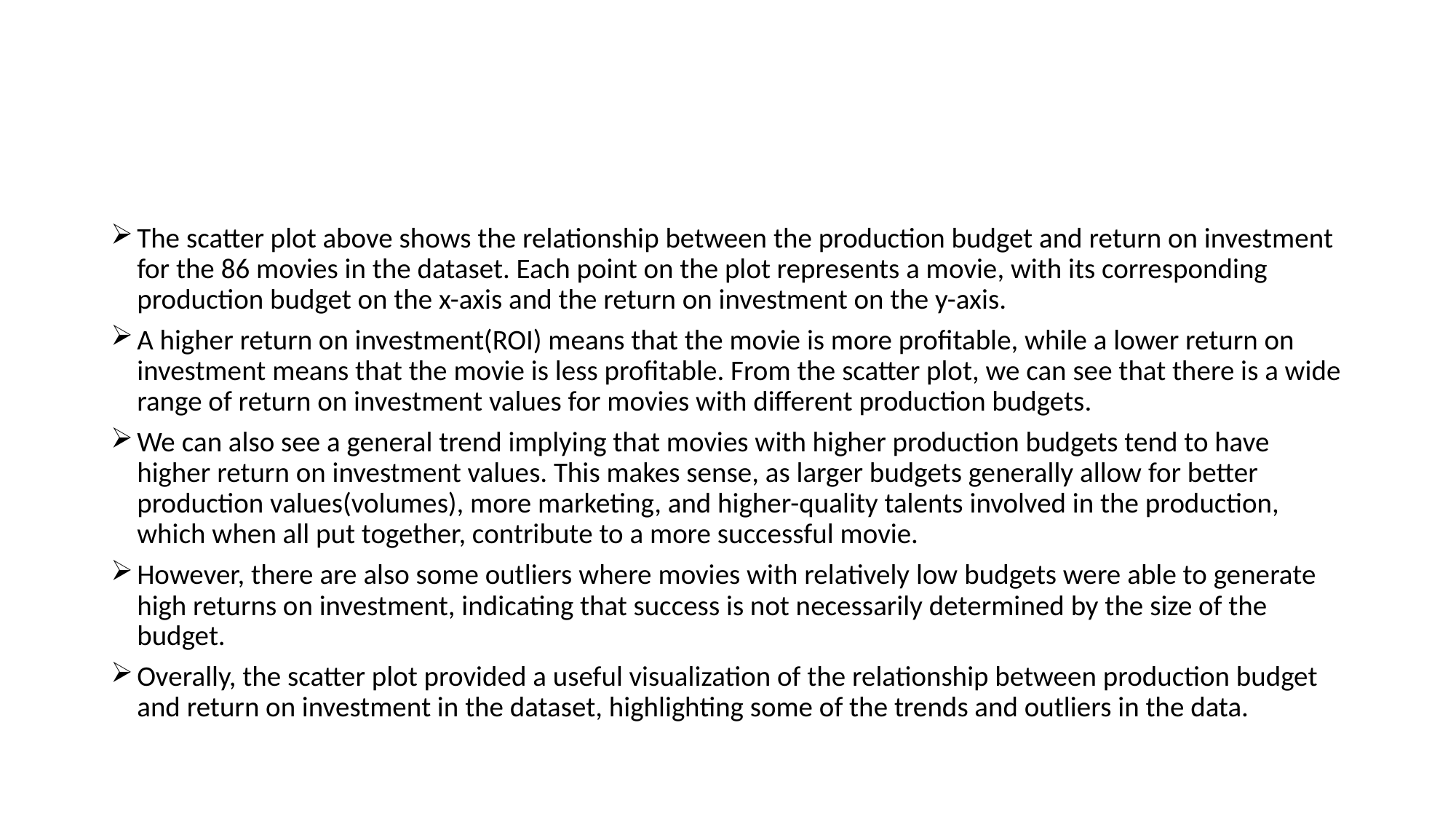

#
The scatter plot above shows the relationship between the production budget and return on investment for the 86 movies in the dataset. Each point on the plot represents a movie, with its corresponding production budget on the x-axis and the return on investment on the y-axis.
A higher return on investment(ROI) means that the movie is more profitable, while a lower return on investment means that the movie is less profitable. From the scatter plot, we can see that there is a wide range of return on investment values for movies with different production budgets.
We can also see a general trend implying that movies with higher production budgets tend to have higher return on investment values. This makes sense, as larger budgets generally allow for better production values(volumes), more marketing, and higher-quality talents involved in the production, which when all put together, contribute to a more successful movie.
However, there are also some outliers where movies with relatively low budgets were able to generate high returns on investment, indicating that success is not necessarily determined by the size of the budget.
Overally, the scatter plot provided a useful visualization of the relationship between production budget and return on investment in the dataset, highlighting some of the trends and outliers in the data.